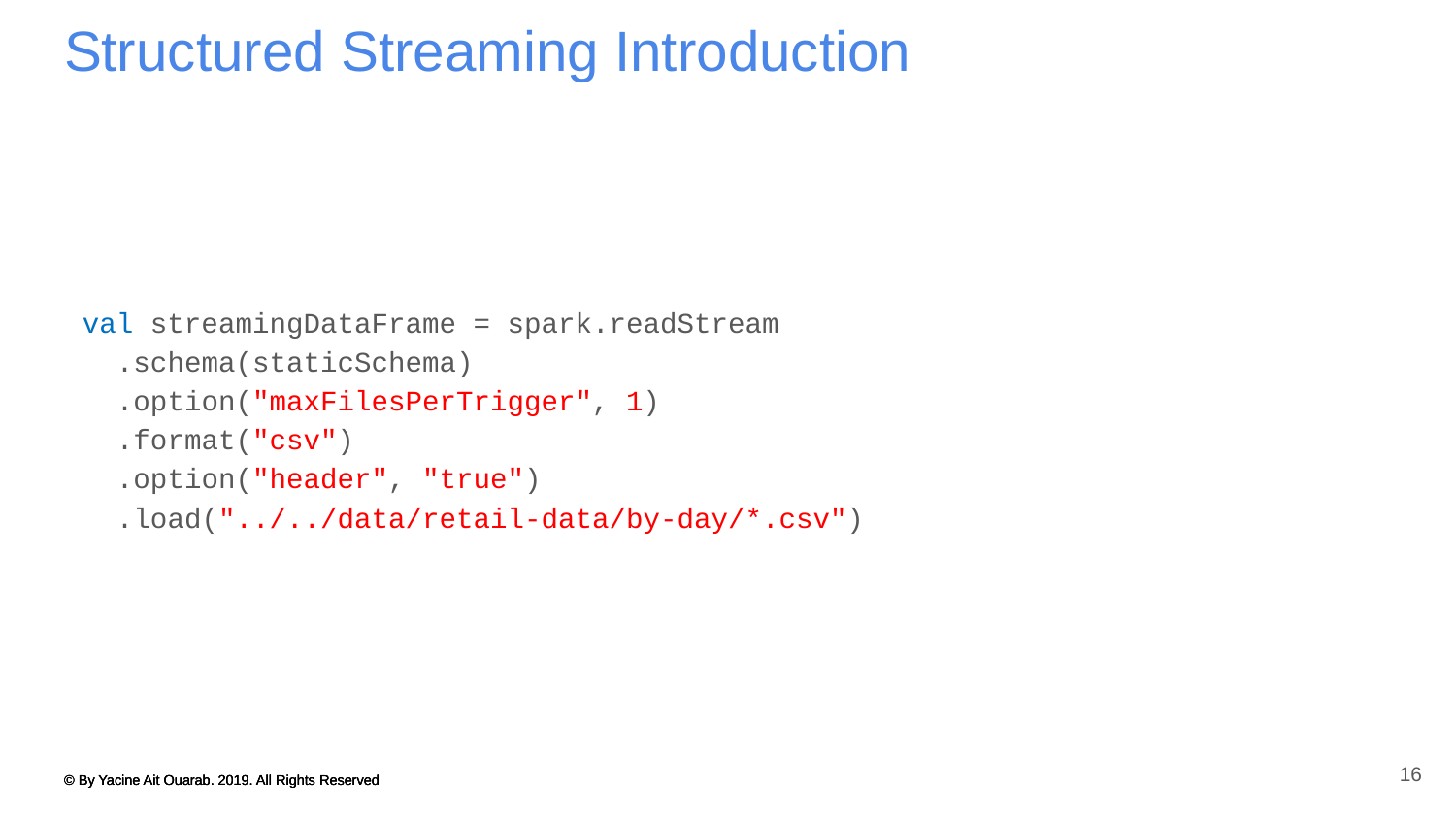

# Structured Streaming Introduction

val streamingDataFrame = spark.readStream
  .schema(staticSchema)
  .option("maxFilesPerTrigger", 1)
  .format("csv")
  .option("header", "true")
  .load("../../data/retail-data/by-day/*.csv")
16